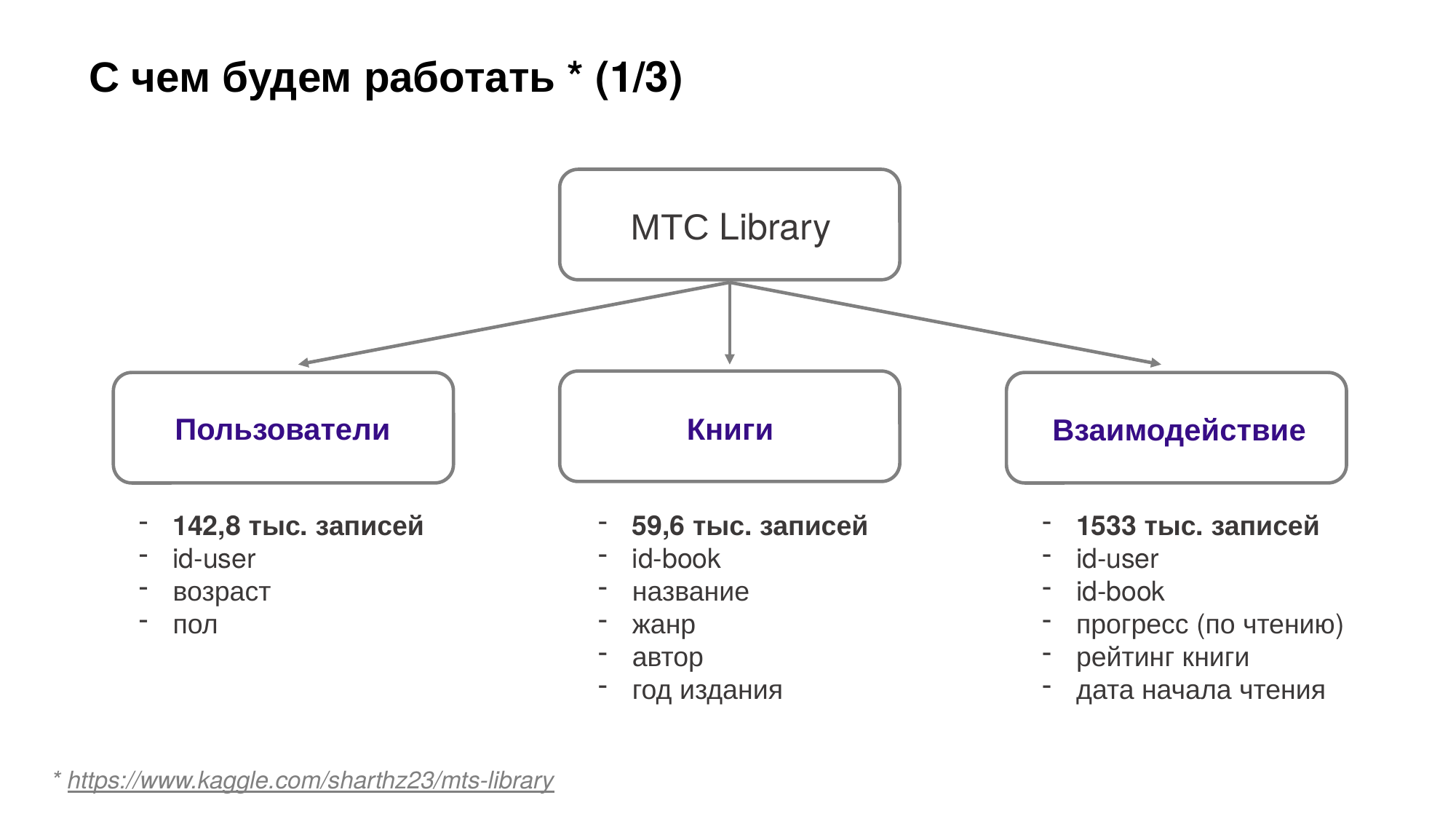

С чем будем работать * (1/3)

МТС Library

Пользователи
Книги
Взаимодействие
59,6 тыс. записей
id-book
название
жанр
автор
год издания
1533 тыс. записей
id-user
id-book
прогресс (по чтению)
рейтинг книги
дата начала чтения
142,8 тыс. записей
id-user
возраст
пол
* https://www.kaggle.com/sharthz23/mts-library